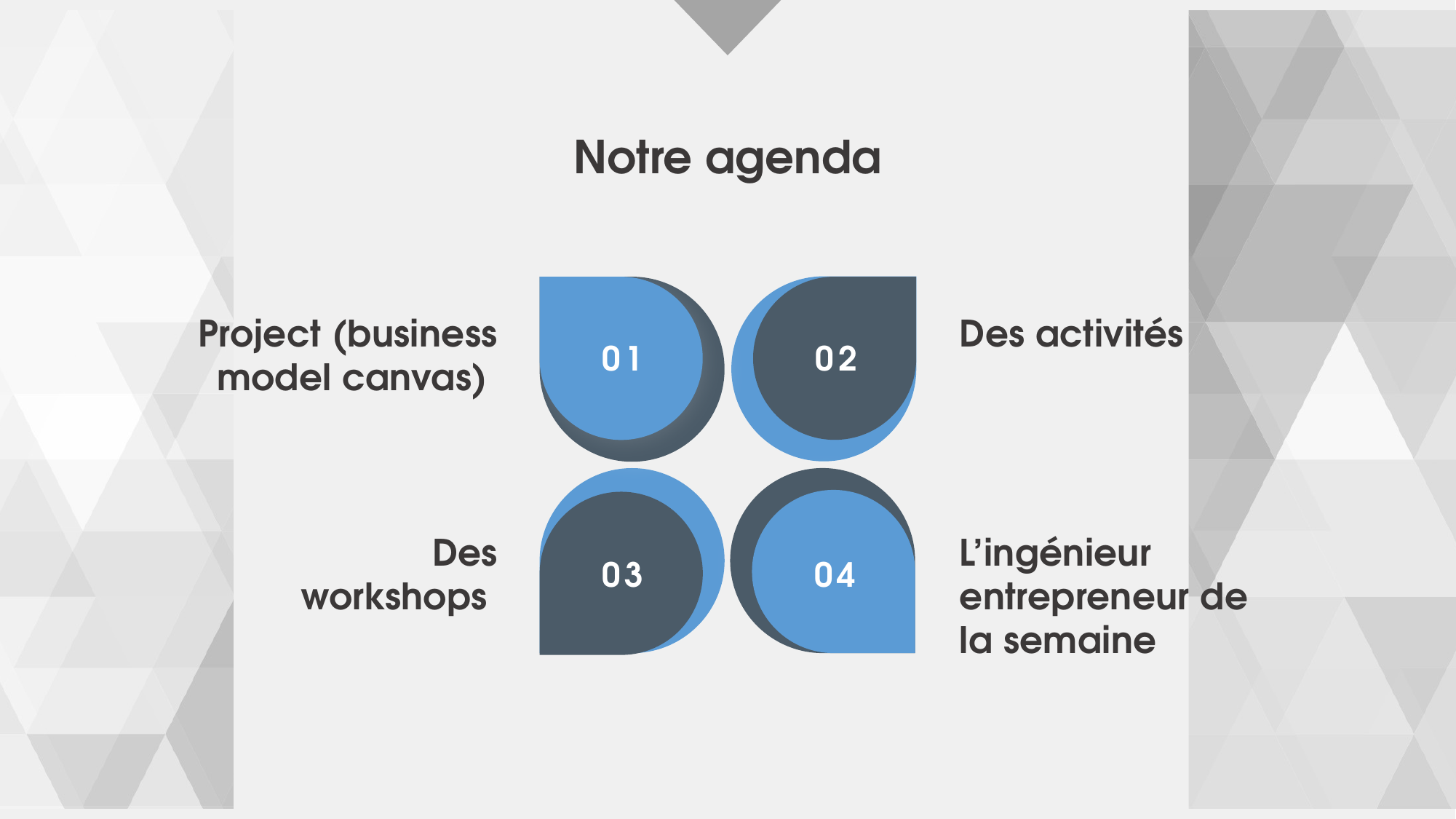

Notre agenda

Project (business model canvas)
Des activités
01
02

Des workshops
L’ingénieur entrepreneur de la semaine
03
04